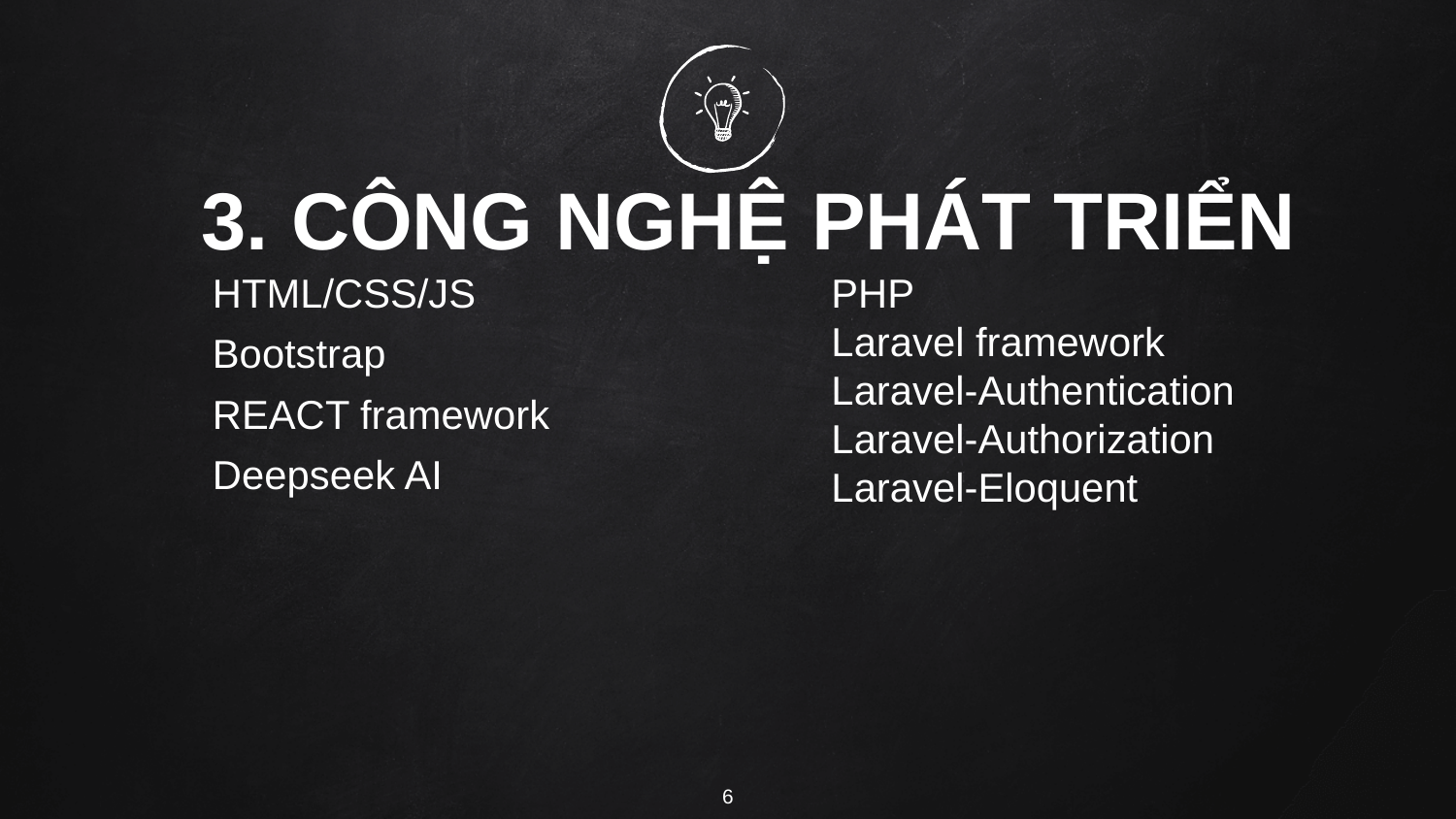

3. CÔNG NGHỆ PHÁT TRIỂN
HTML/CSS/JS
Bootstrap
REACT framework
Deepseek AI

PHP
Laravel framework
Laravel-Authentication
Laravel-Authorization
Laravel-Eloquent
6